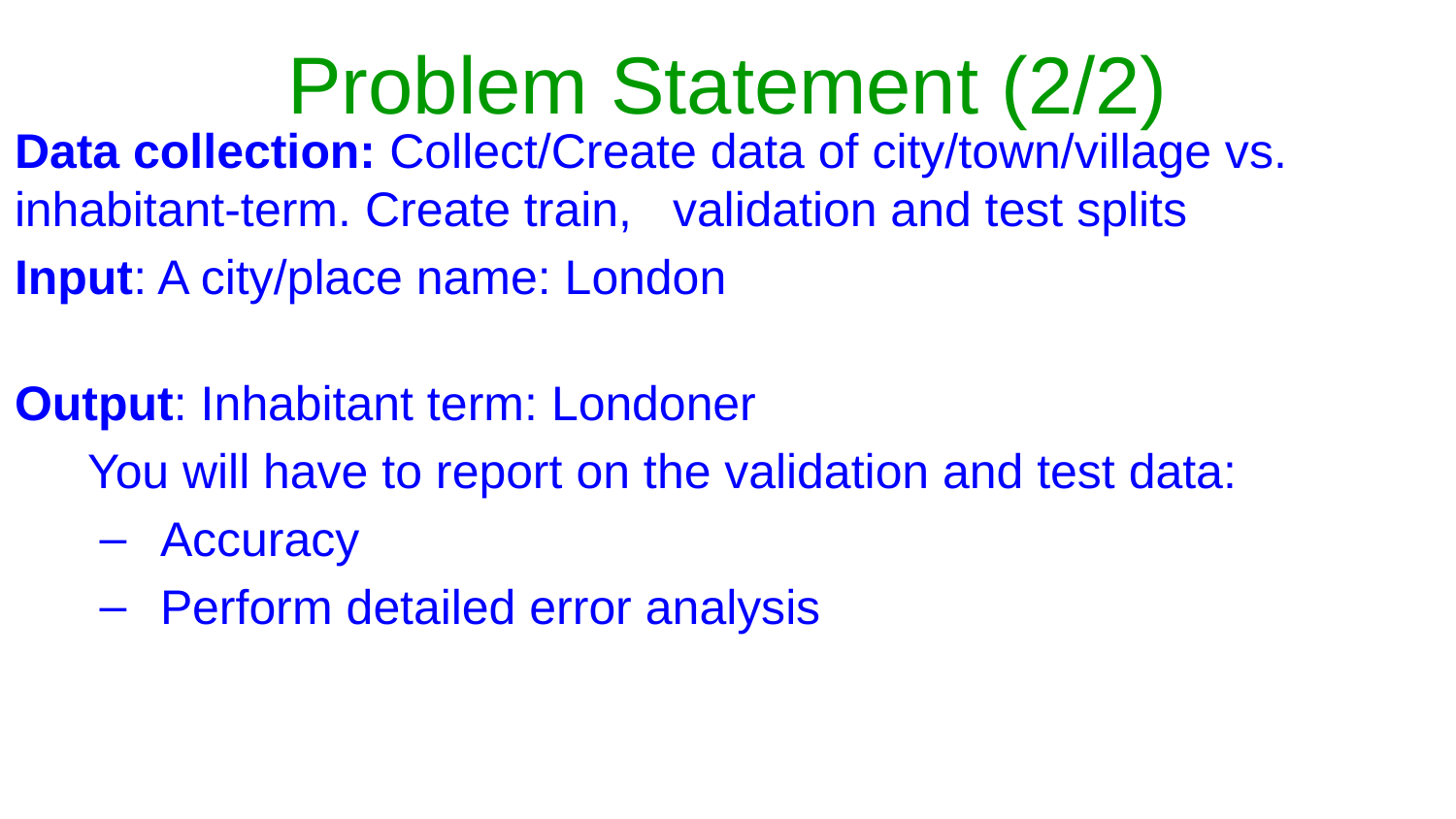

# Problem Statement (2/2)
Data collection: Collect/Create data of city/town/village vs. inhabitant-term. Create train,   validation and test splits
Input: A city/place name: London
Output: Inhabitant term: Londoner
You will have to report on the validation and test data:
Accuracy
Perform detailed error analysis